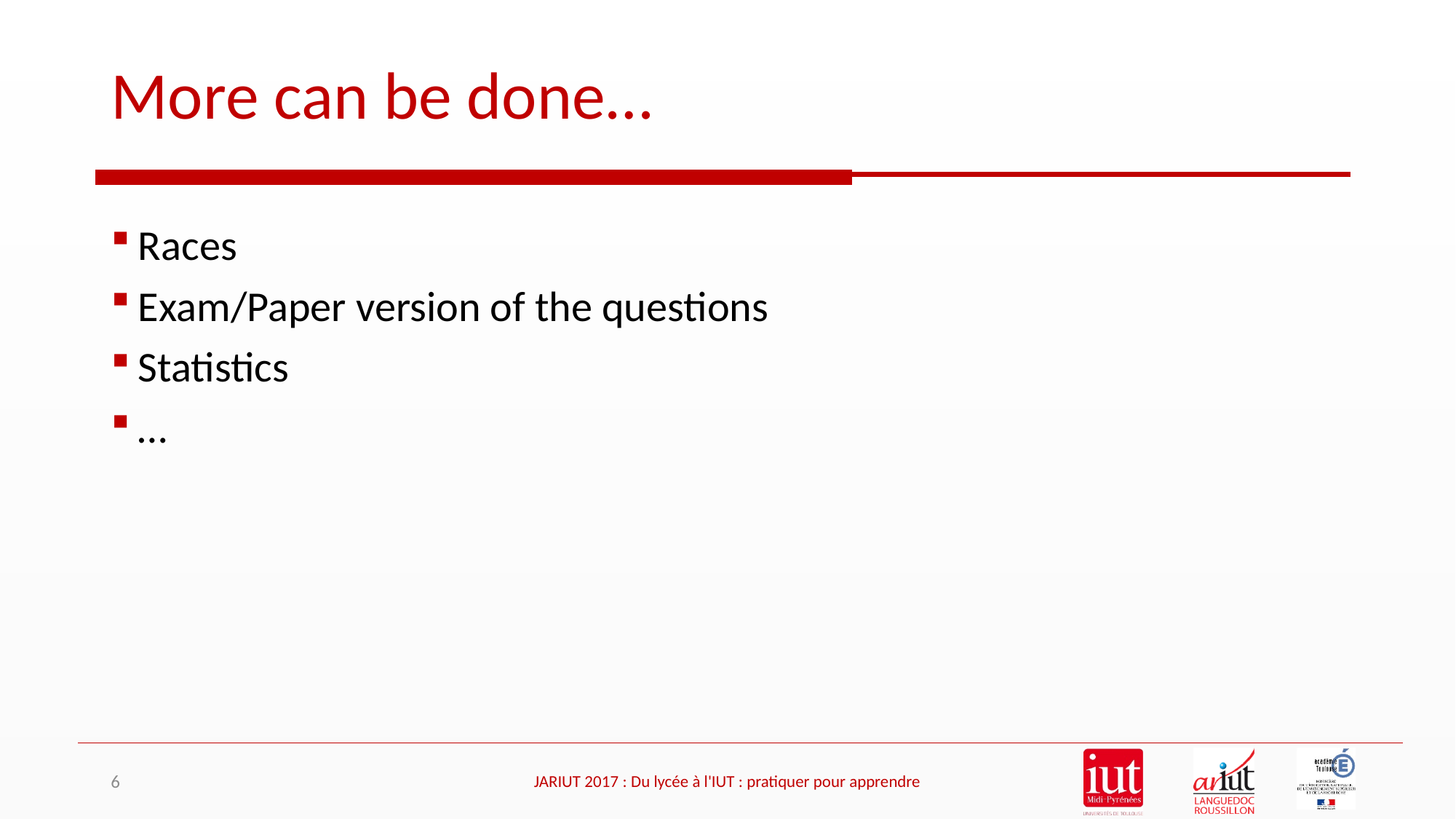

# More can be done…
Races
Exam/Paper version of the questions
Statistics
…
6
JARIUT 2017 : Du lycée à l'IUT : pratiquer pour apprendre